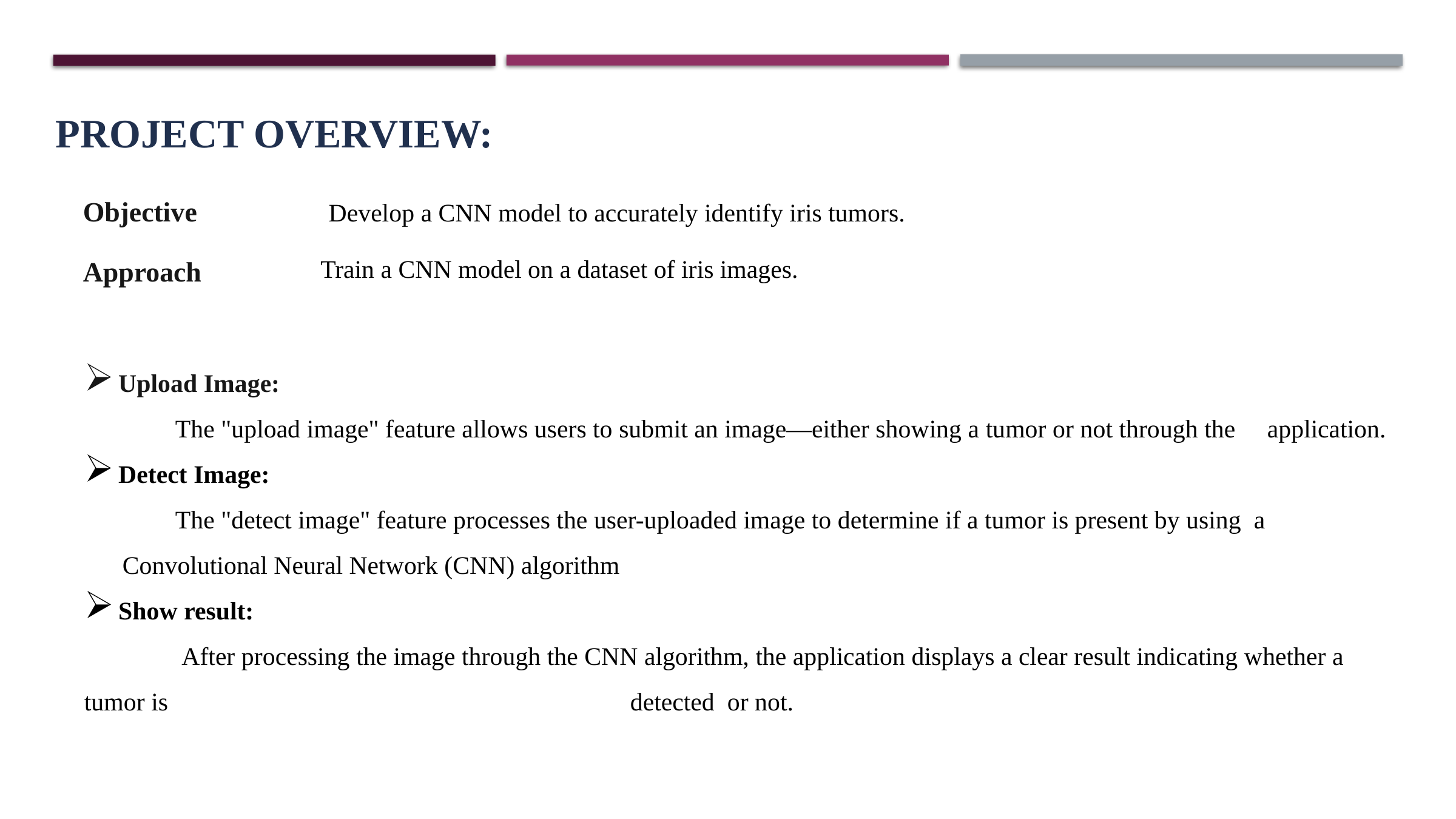

PROJECT OVERVIEW:
Develop a CNN model to accurately identify iris tumors.
Objective
Train a CNN model on a dataset of iris images.
Approach
Upload Image:
	The "upload image" feature allows users to submit an image—either showing a tumor or not through the     application.
Detect Image:
	The "detect image" feature processes the user-uploaded image to determine if a tumor is present by using  a
      Convolutional Neural Network (CNN) algorithm
Show result:
	 After processing the image through the CNN algorithm, the application displays a clear result indicating whether a tumor is                                                             	detected  or not.